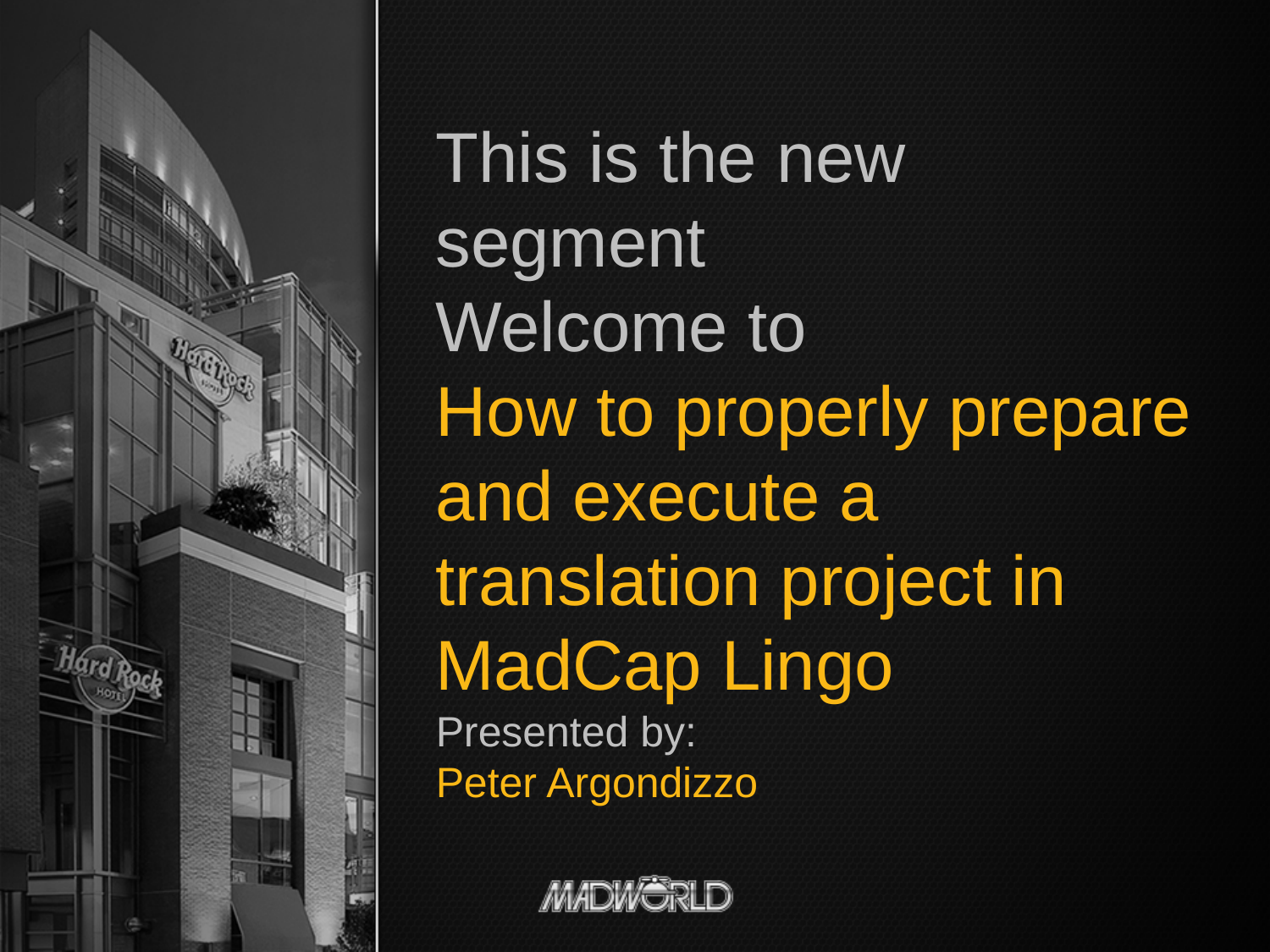

This is the new segment
Welcome to
How to properly prepare and execute a translation project in MadCap Lingo
Presented by:
Peter Argondizzo